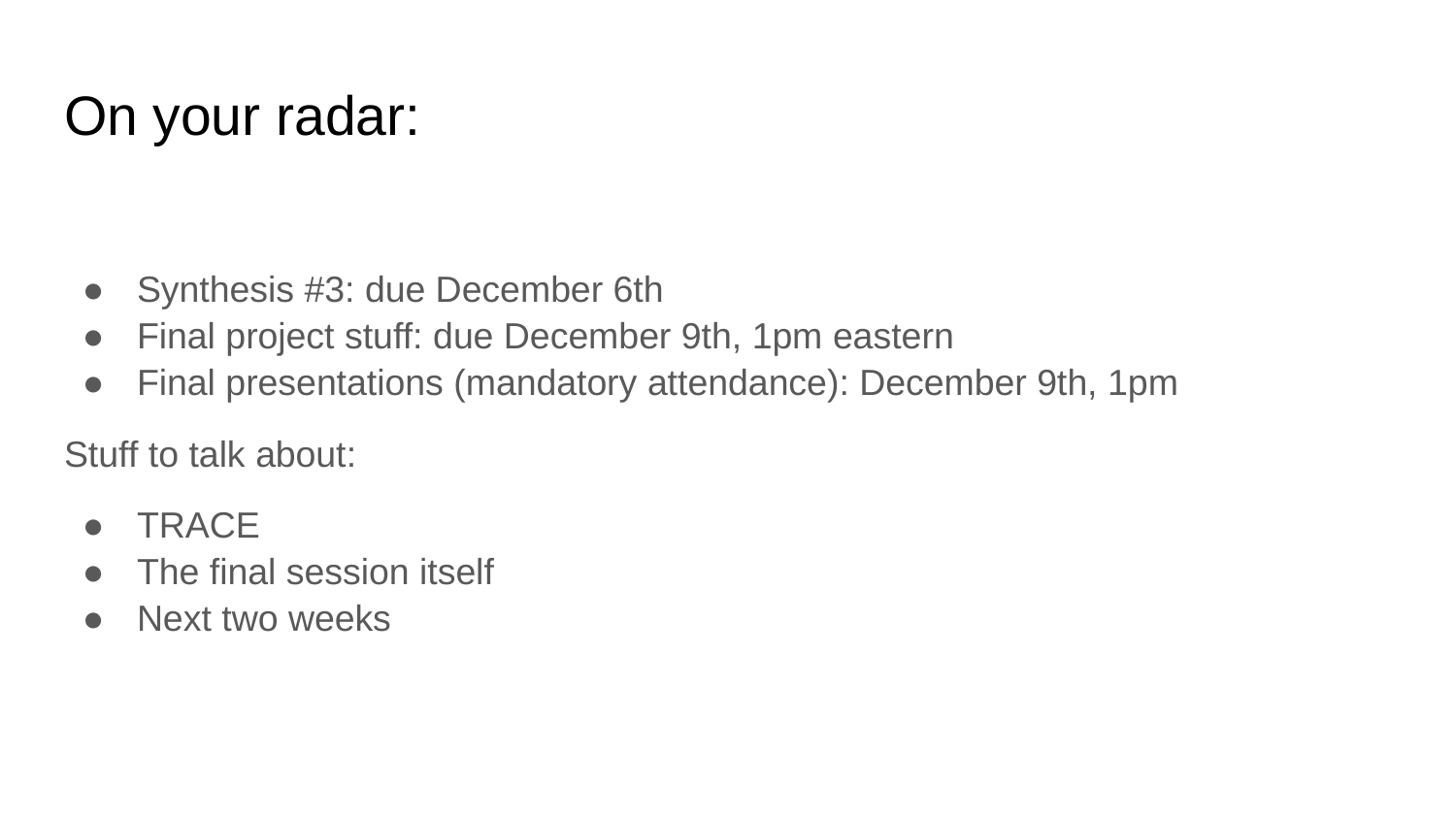

# On your radar:

Synthesis #3: due December 6th
Final project stuff: due December 9th, 1pm eastern
Final presentations (mandatory attendance): December 9th, 1pm
Stuff to talk about:
TRACE
The final session itself
Next two weeks